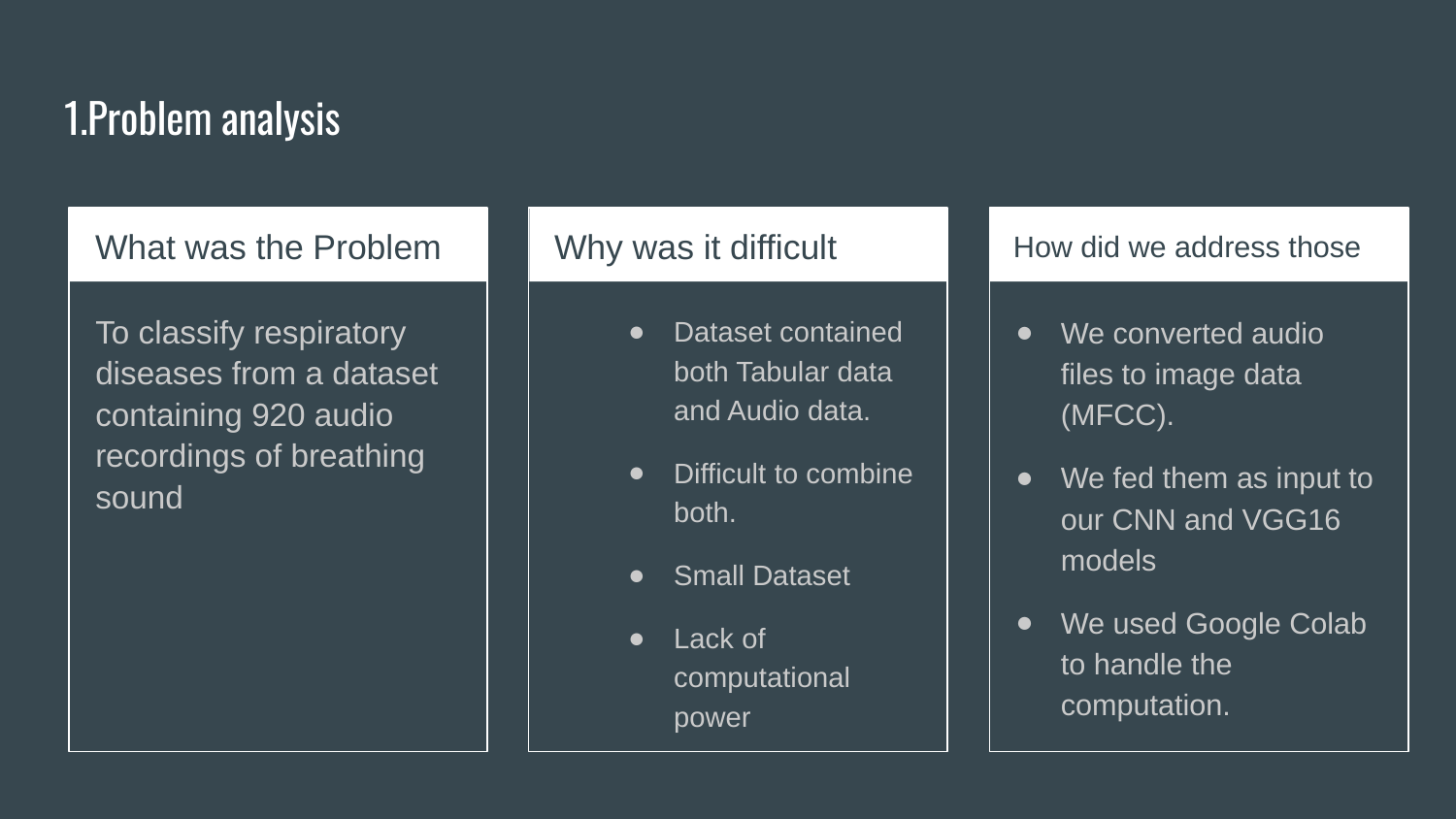

# 1.Problem analysis

What was the Problem

Why was it difficult

How did we address those

To classify respiratory diseases from a dataset containing 920 audio recordings of breathing sound
Dataset contained both Tabular data and Audio data.
Difficult to combine both.
Small Dataset
Lack of computational power
We converted audio files to image data (MFCC).
We fed them as input to our CNN and VGG16 models
We used Google Colab to handle the computation.